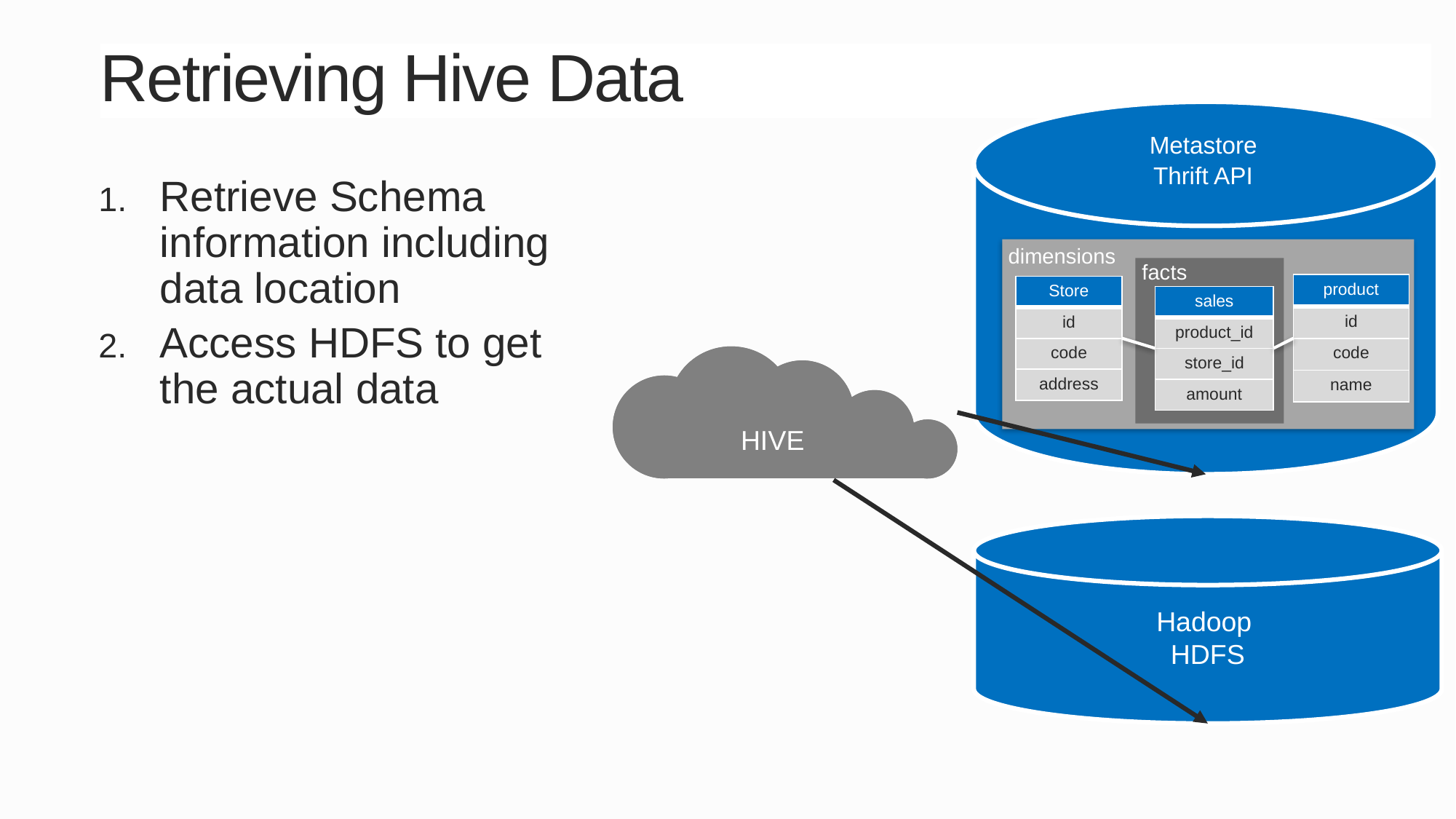

# Retrieving Hive Data

Metastore
Thrift API
Retrieve Schema information including data location
Access HDFS to get the actual data

dimensions

facts
| product |
| --- |
| id |
| code |
| name |
| Store |
| --- |
| id |
| code |
| address |
| sales |
| --- |
| product\_id |
| store\_id |
| amount |

HIVE
Hadoop
HDFS